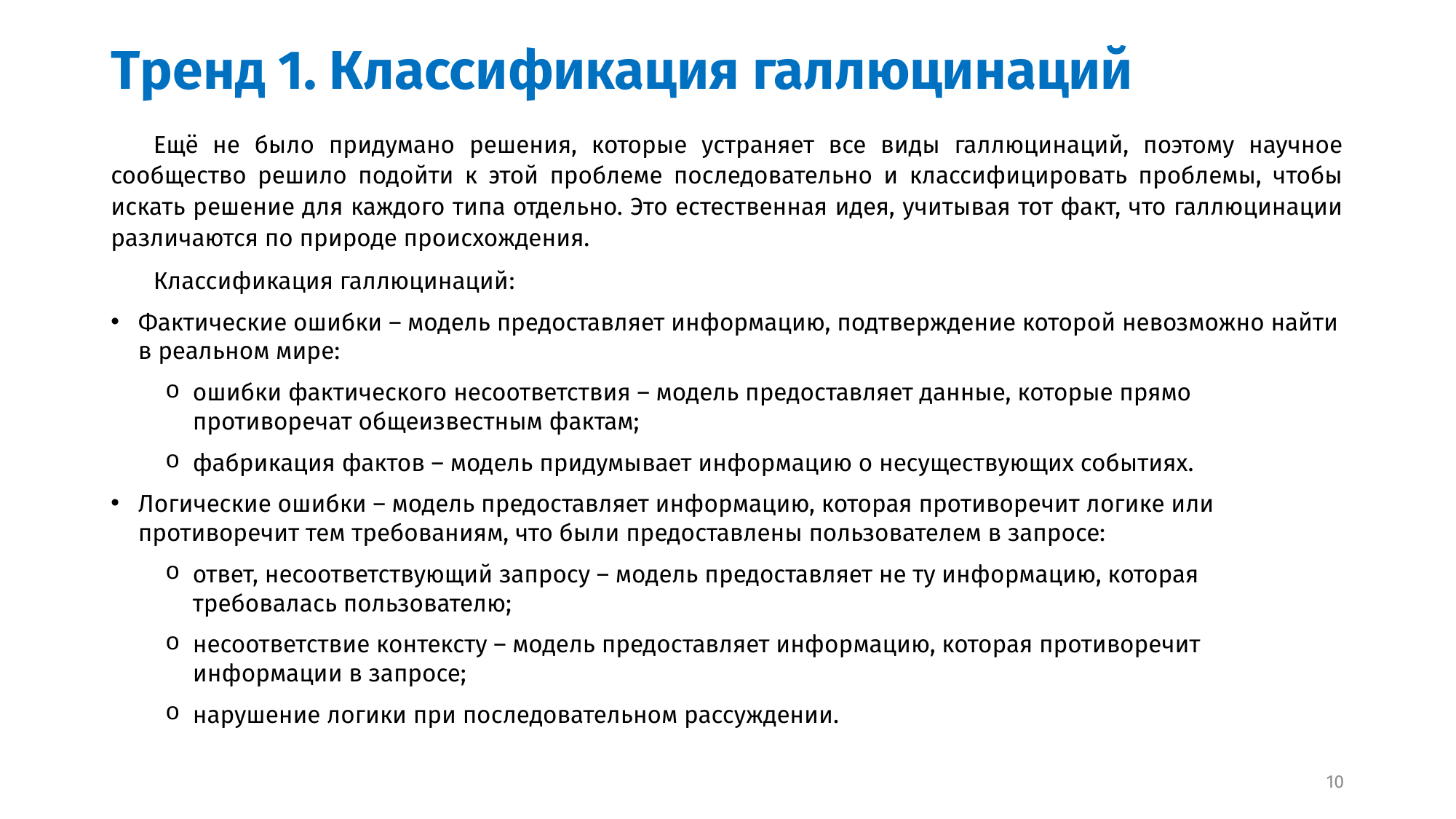

# Тренд 1. Классификация галлюцинаций
Ещё не было придумано решения, которые устраняет все виды галлюцинаций, поэтому научное сообщество решило подойти к этой проблеме последовательно и классифицировать проблемы, чтобы искать решение для каждого типа отдельно. Это естественная идея, учитывая тот факт, что галлюцинации различаются по природе происхождения.
Классификация галлюцинаций:
Фактические ошибки – модель предоставляет информацию, подтверждение которой невозможно найти в реальном мире:
ошибки фактического несоответствия – модель предоставляет данные, которые прямо противоречат общеизвестным фактам;
фабрикация фактов – модель придумывает информацию о несуществующих событиях.
Логические ошибки – модель предоставляет информацию, которая противоречит логике или противоречит тем требованиям, что были предоставлены пользователем в запросе:
ответ, несоответствующий запросу – модель предоставляет не ту информацию, которая требовалась пользователю;
несоответствие контексту – модель предоставляет информацию, которая противоречит информации в запросе;
нарушение логики при последовательном рассуждении.

10